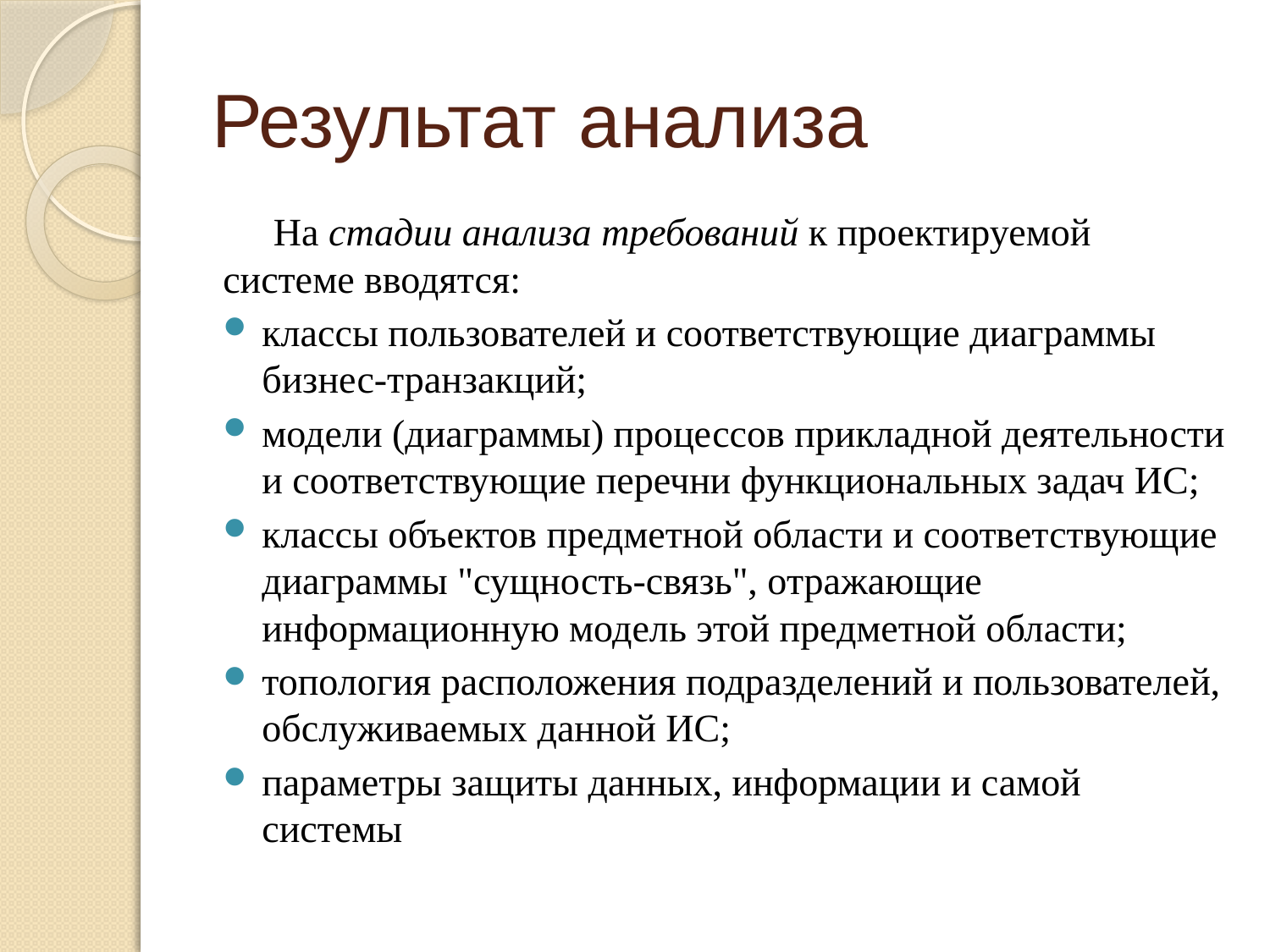

# Результат анализа
На стадии анализа требований к проектируемой системе вводятся:
классы пользователей и соответствующие диаграммы бизнес-транзакций;
модели (диаграммы) процессов прикладной деятельности и соответствующие перечни функциональных задач ИС;
классы объектов предметной области и соответствующие диаграммы "сущность-связь", отражающие информационную модель этой предметной области;
топология расположения подразделений и пользователей, обслуживаемых данной ИС;
параметры защиты данных, информации и самой системы